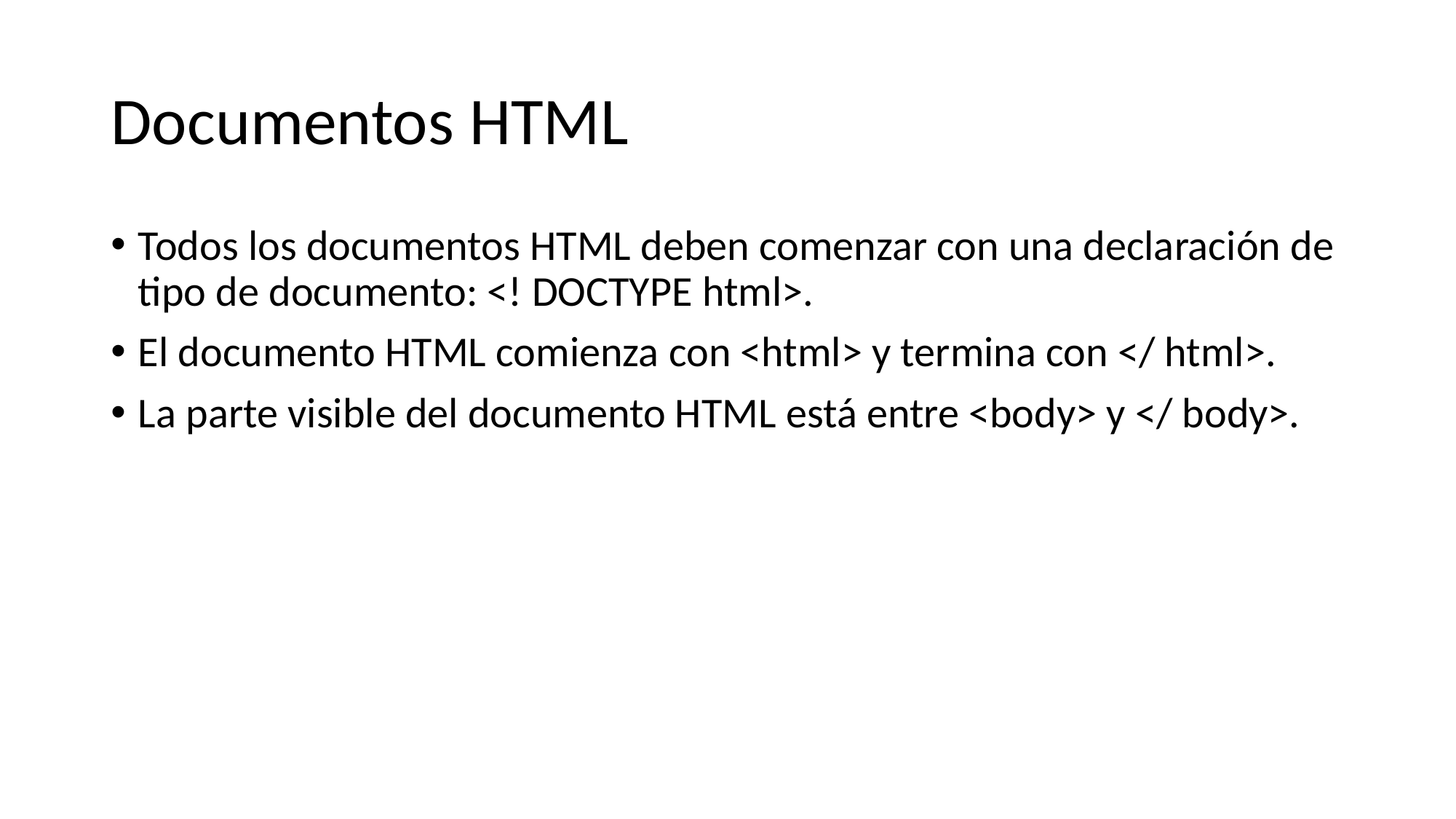

# Documentos HTML
Todos los documentos HTML deben comenzar con una declaración de tipo de documento: <! DOCTYPE html>.
El documento HTML comienza con <html> y termina con </ html>.
La parte visible del documento HTML está entre <body> y </ body>.